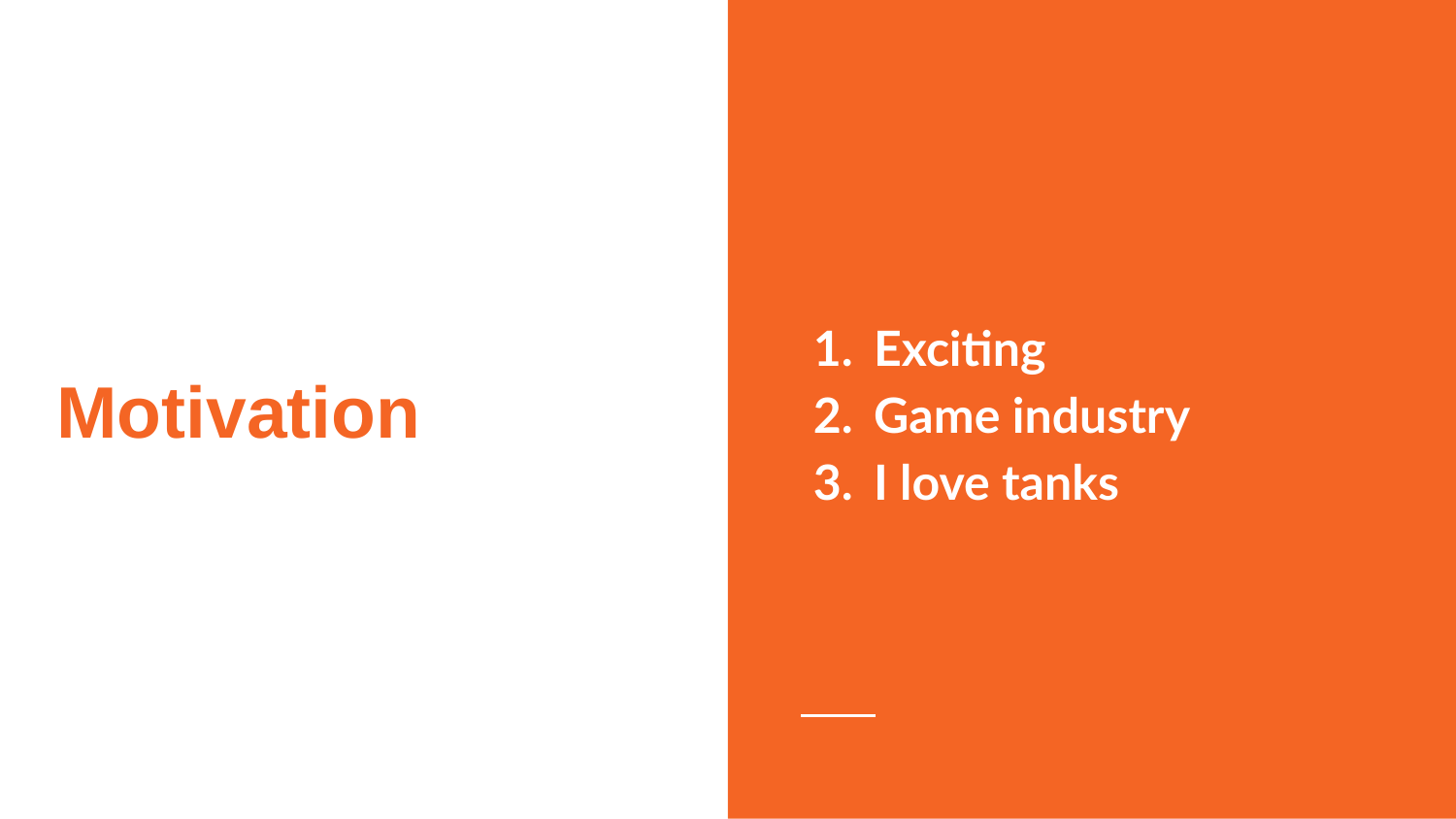

Exciting
Game industry
I love tanks
# Motivation